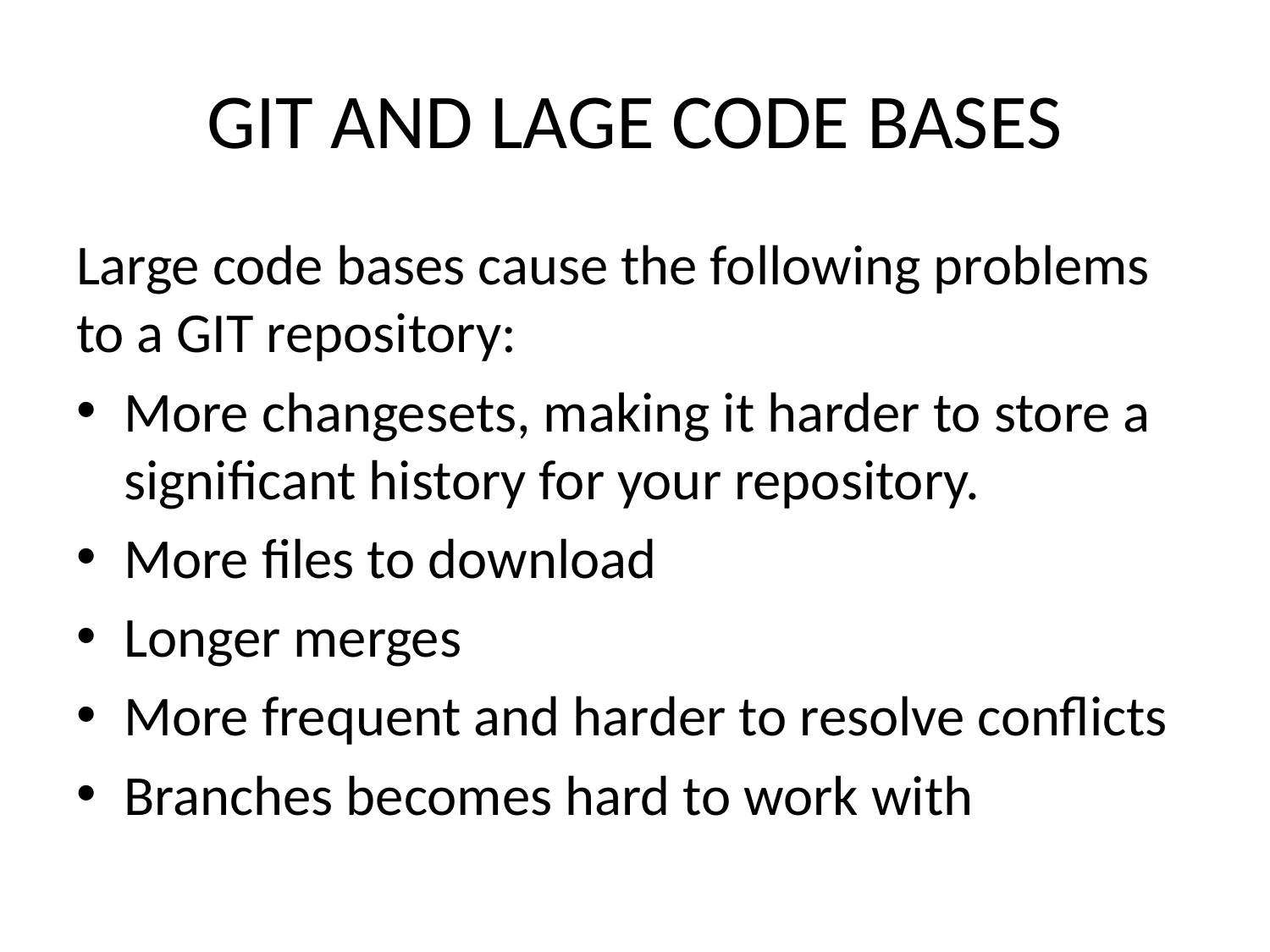

# GIT AND LAGE CODE BASES
Large code bases cause the following problems to a GIT repository:
More changesets, making it harder to store a significant history for your repository.
More files to download
Longer merges
More frequent and harder to resolve conflicts
Branches becomes hard to work with